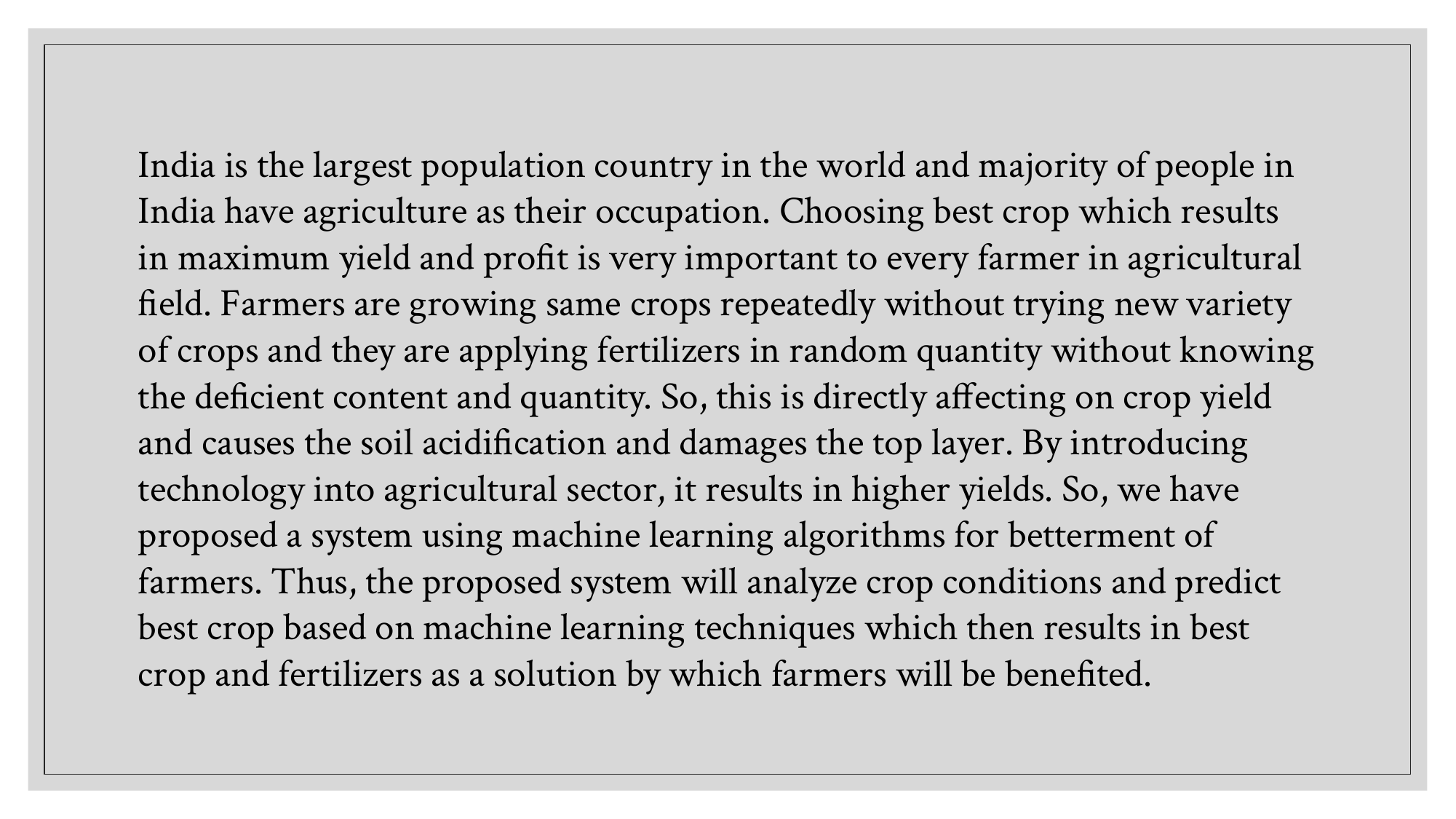

India is the largest population country in the world and majority of people in India have agriculture as their occupation. Choosing best crop which results in maximum yield and profit is very important to every farmer in agricultural field. Farmers are growing same crops repeatedly without trying new variety of crops and they are applying fertilizers in random quantity without knowing the deficient content and quantity. So, this is directly affecting on crop yield and causes the soil acidification and damages the top layer. By introducing technology into agricultural sector, it results in higher yields. So, we have proposed a system using machine learning algorithms for betterment of farmers. Thus, the proposed system will analyze crop conditions and predict best crop based on machine learning techniques which then results in best crop and fertilizers as a solution by which farmers will be benefited.